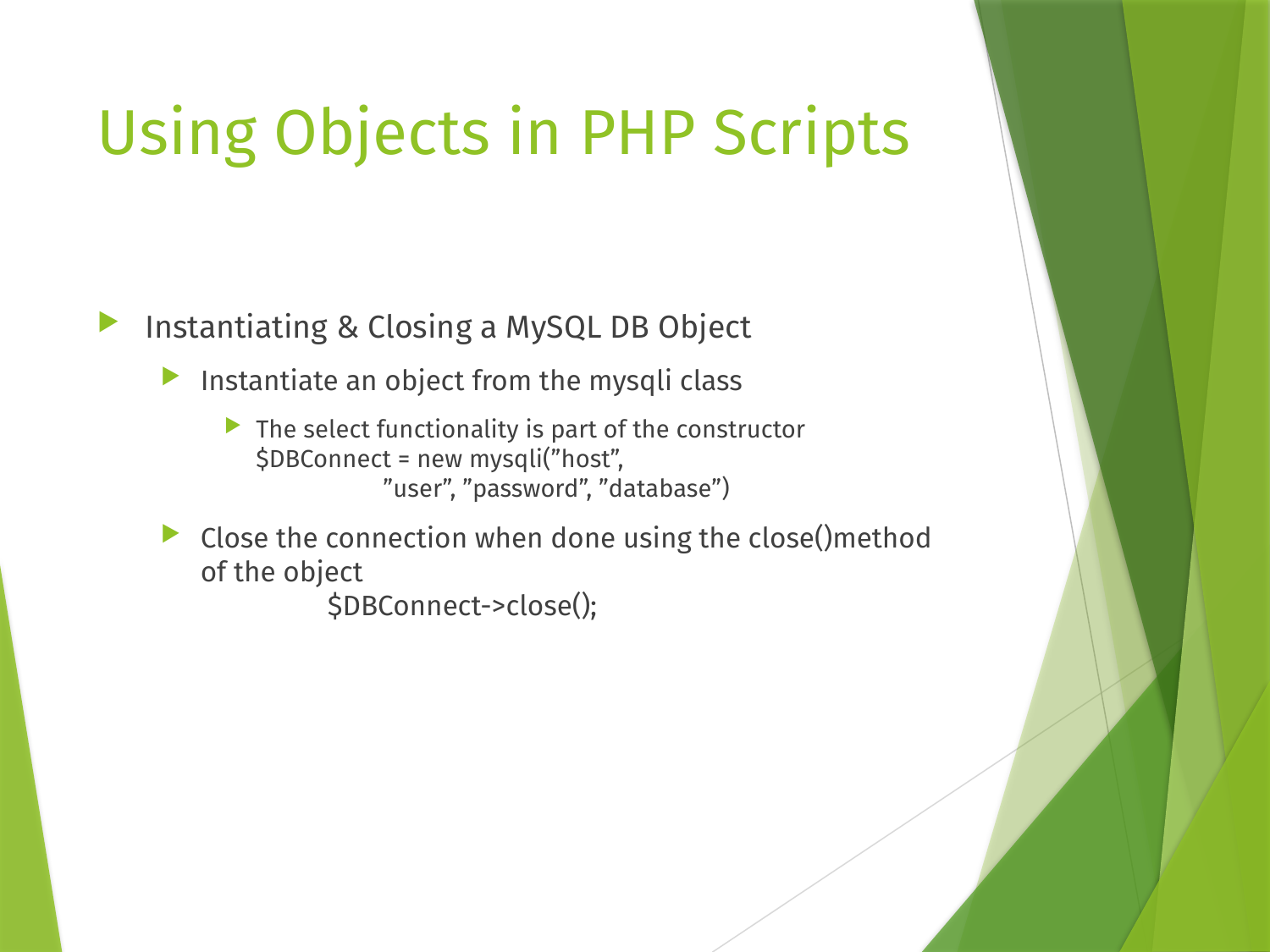

# Using Objects in PHP Scripts
Instantiating & Closing a MySQL DB Object
Instantiate an object from the mysqli class
The select functionality is part of the constructor
$DBConnect = new mysqli(”host”,
	”user”, ”password”, ”database”)
Close the connection when done using the close()method of the object
	$DBConnect->close();